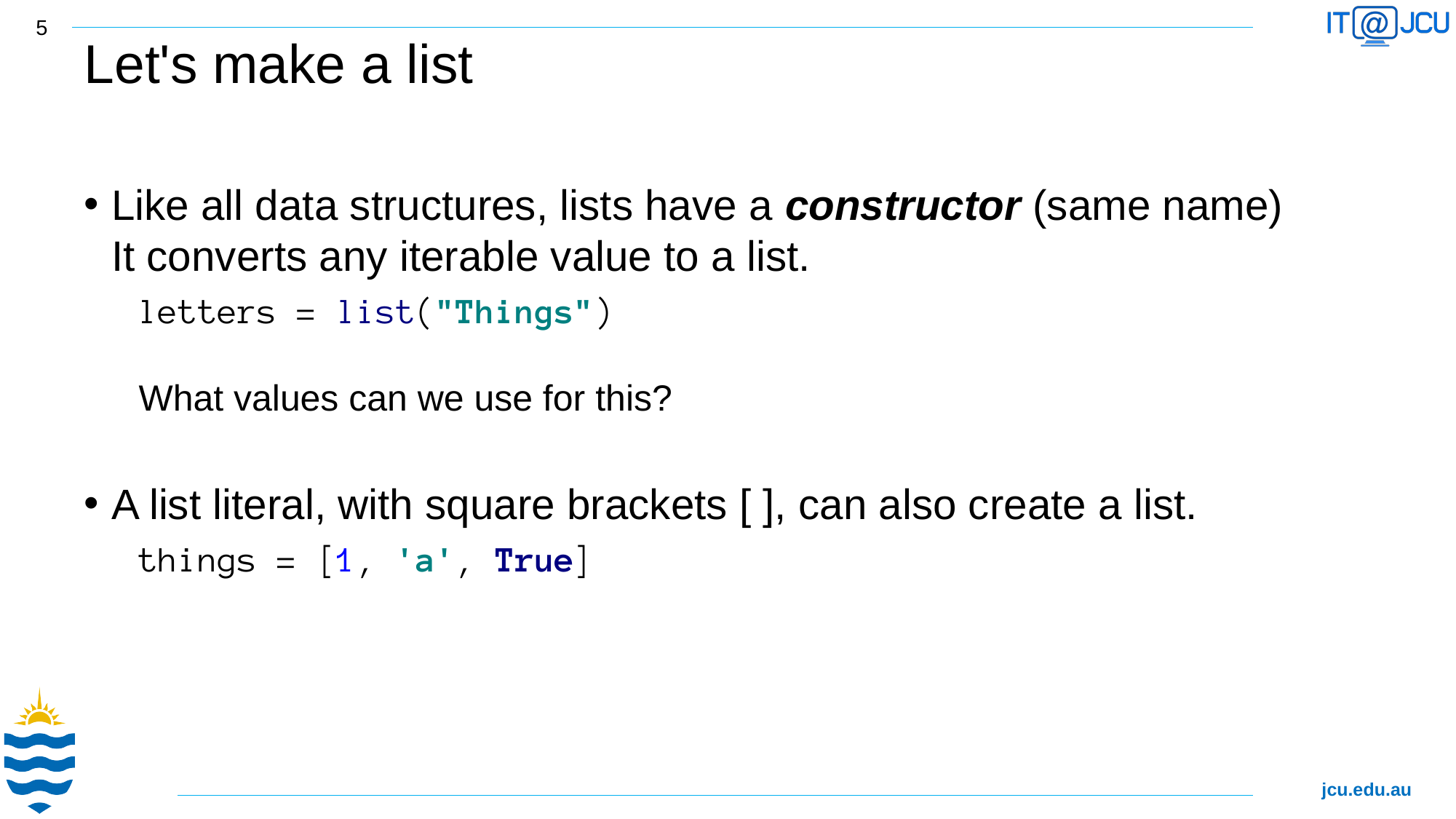

5
# Let's make a list
Like all data structures, lists have a constructor (same name)
It converts any iterable value to a list.
letters = list("Things")
What values can we use for this?
A list literal, with square brackets [ ], can also create a list.
things = [1, 'a', True]